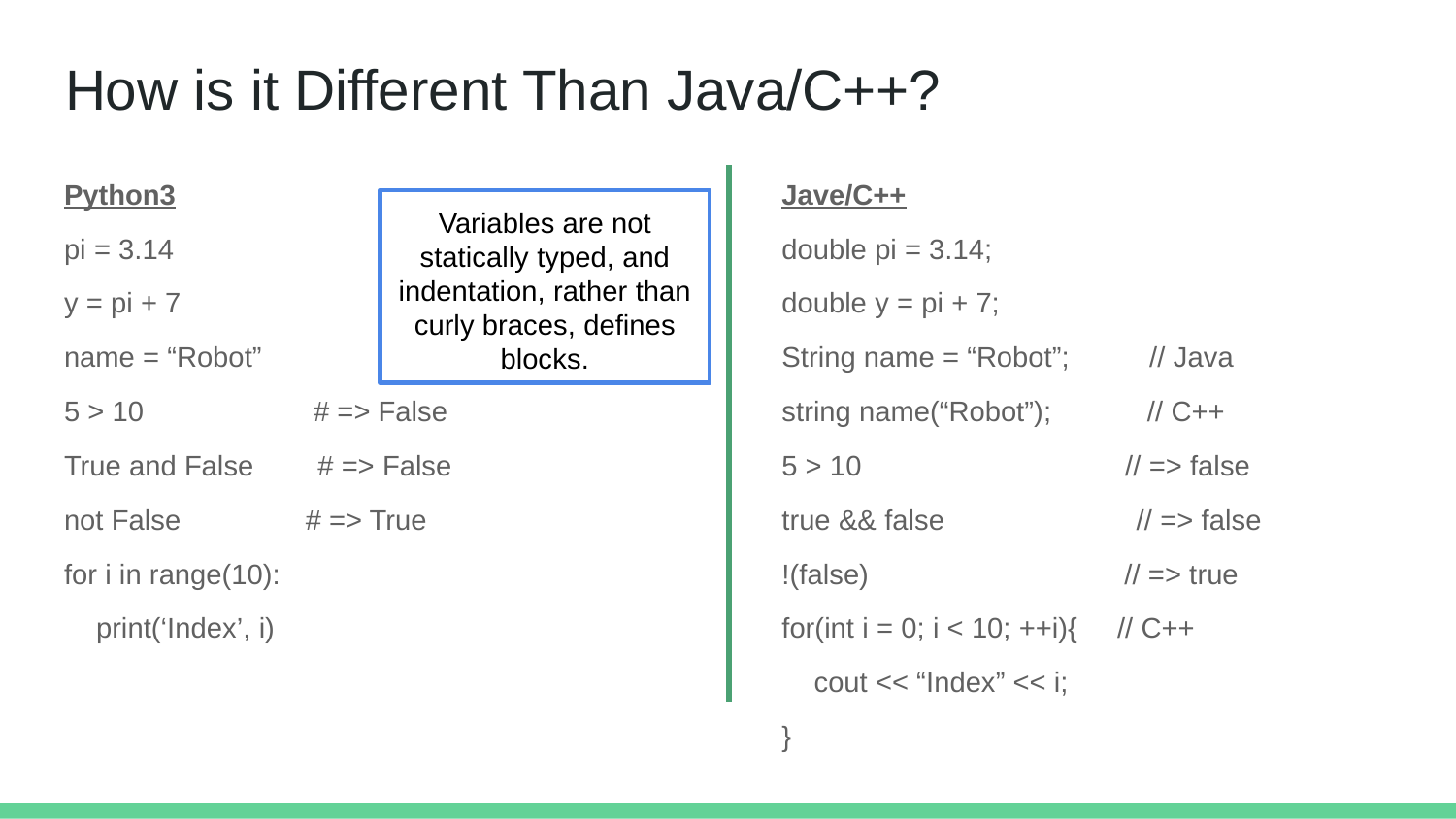

# How is it Different Than Java/C++?
Python3
pi = 3.14
y = pi + 7
name = “Robot”
5 > 10 	             # => False
True and False        # => False
not False 	            # => True
for i in range(10):
    print(‘Index’, i)
Jave/C++
double pi = 3.14;
double y = pi + 7;
String name = “Robot”;          // Java
string name(“Robot”);            // C++
5 > 10                                 // => false
true && false                        // => false
!(false)                                // => true
for(int i = 0; i < 10; ++i){     // C++
    cout << “Index” << i;
}
Variables are not statically typed, and indentation, rather than curly braces, defines blocks.